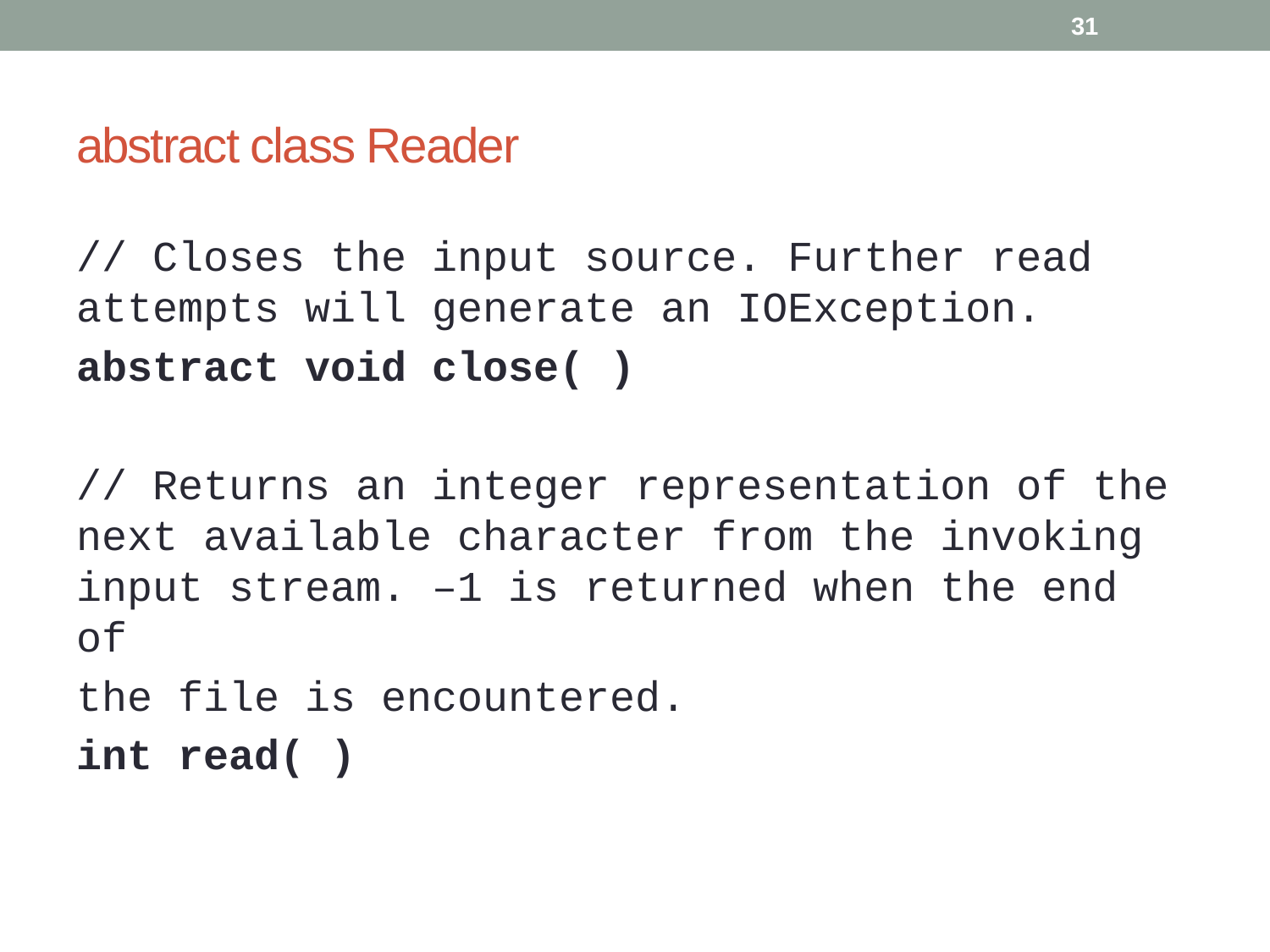

31
# abstract class Reader
// Closes the input source. Further read attempts will generate an IOException.
abstract void close( )

// Returns an integer representation of the next available character from the invoking input stream. –1 is returned when the end of
the file is encountered.
int read( )